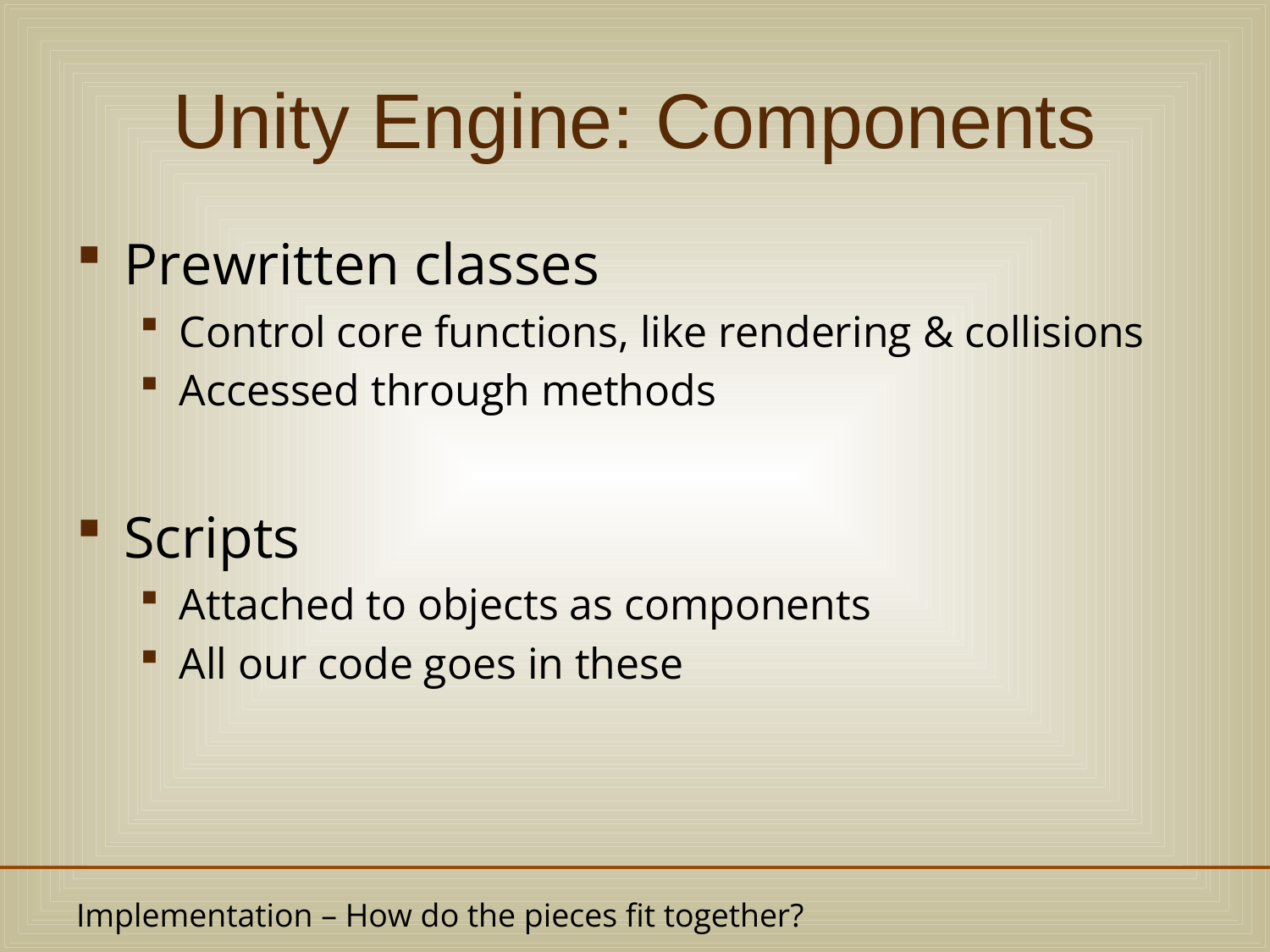

# Unity Engine: Components
Prewritten classes
Control core functions, like rendering & collisions
Accessed through methods

Scripts
Attached to objects as components
All our code goes in these

Implementation – How do the pieces fit together?